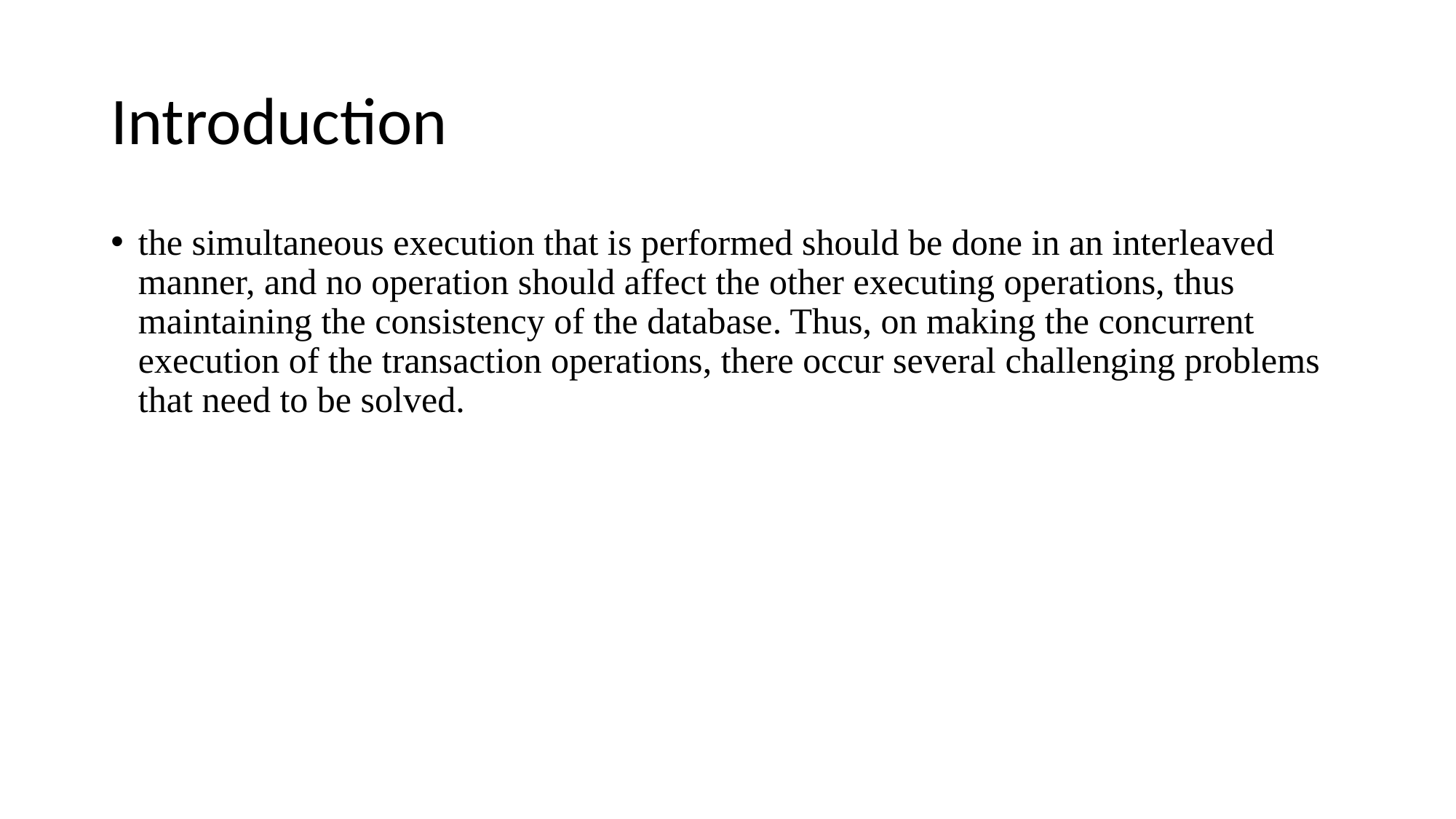

# Introduction
the simultaneous execution that is performed should be done in an interleaved manner, and no operation should affect the other executing operations, thus maintaining the consistency of the database. Thus, on making the concurrent execution of the transaction operations, there occur several challenging problems that need to be solved.